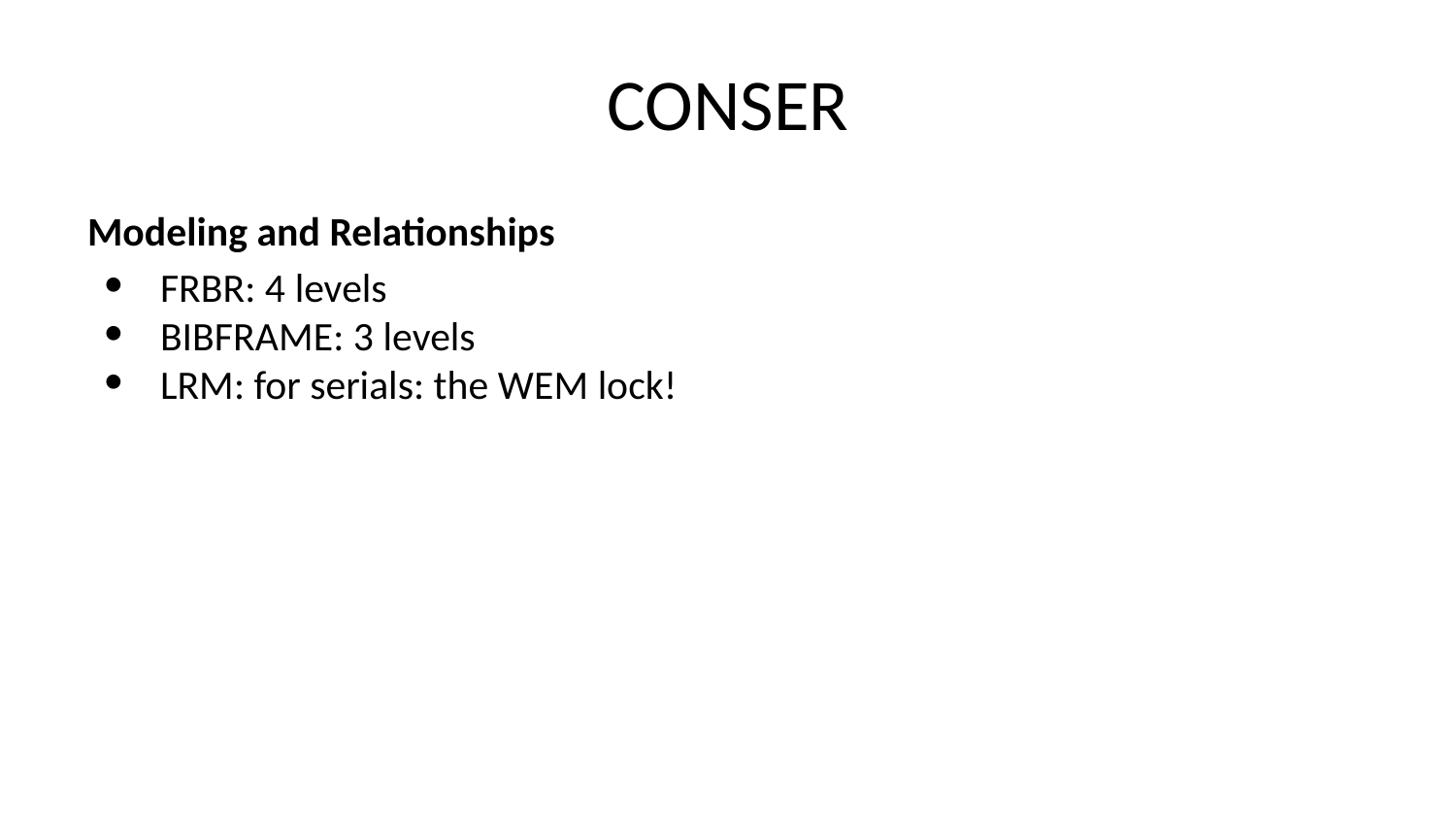

# CONSER
Modeling and Relationships
FRBR: 4 levels
BIBFRAME: 3 levels
LRM: for serials: the WEM lock!